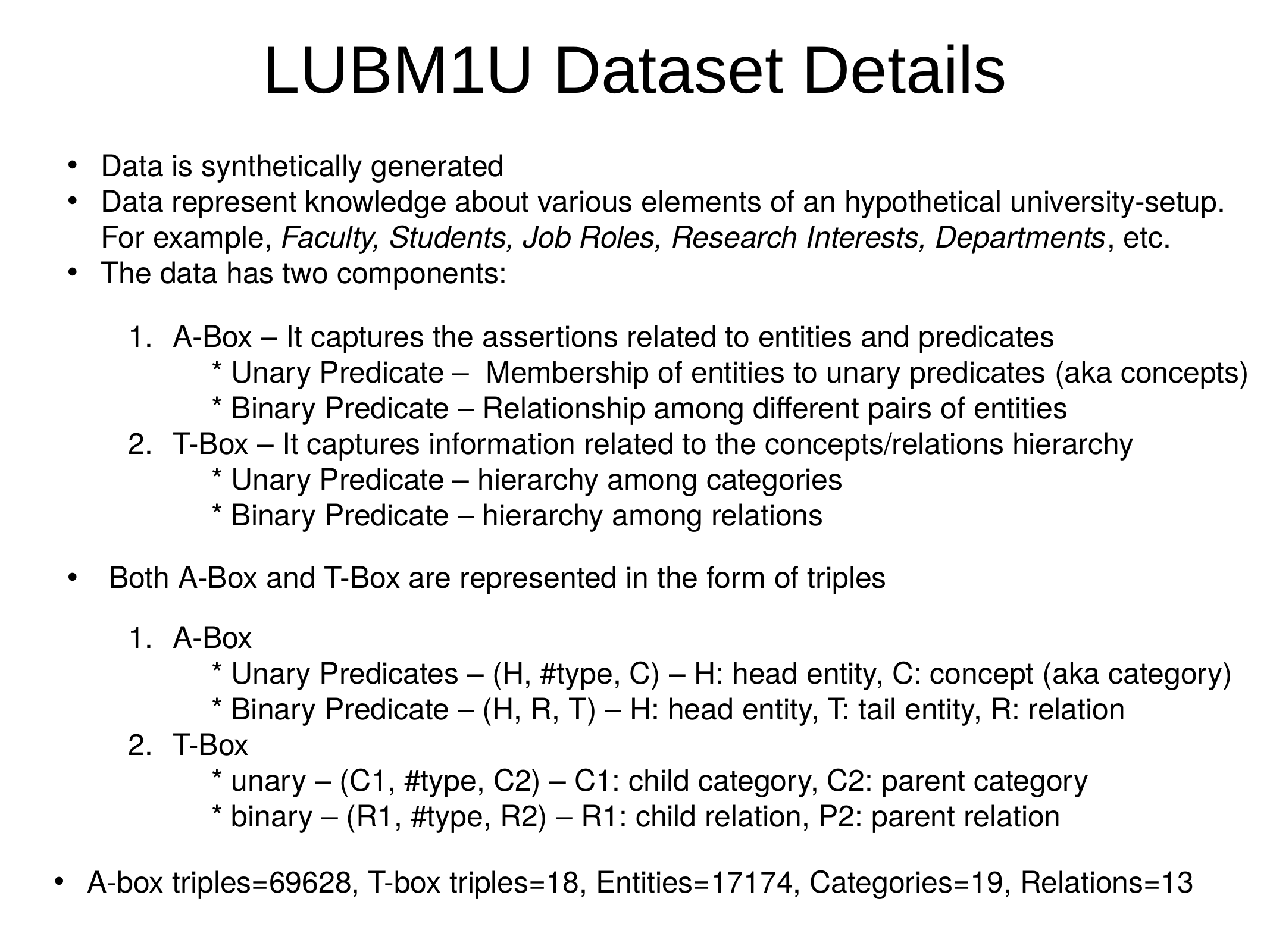

# LUBM1U Dataset Details
Data is synthetically generated
Data represent knowledge about various elements of an hypothetical university-setup. For example, Faculty, Students, Job Roles, Research Interests, Departments, etc.
The data has two components:
A-Box – It captures the assertions related to entities and predicates
          * Unary Predicate –  Membership of entities to unary predicates (aka concepts)
          * Binary Predicate – Relationship among different pairs of entities
T-Box – It captures information related to the concepts/relations hierarchy
          * Unary Predicate – hierarchy among categories
          * Binary Predicate – hierarchy among relations
 Both A-Box and T-Box are represented in the form of triples
A-Box
          * Unary Predicates – (H, #type, C) – H: head entity, C: concept (aka category)
          * Binary Predicate – (H, R, T) – H: head entity, T: tail entity, R: relation
T-Box
          * unary – (C1, #type, C2) – C1: child category, C2: parent category
          * binary – (R1, #type, R2) – R1: child relation, P2: parent relation
A-box triples=69628, T-box triples=18, Entities=17174, Categories=19, Relations=13